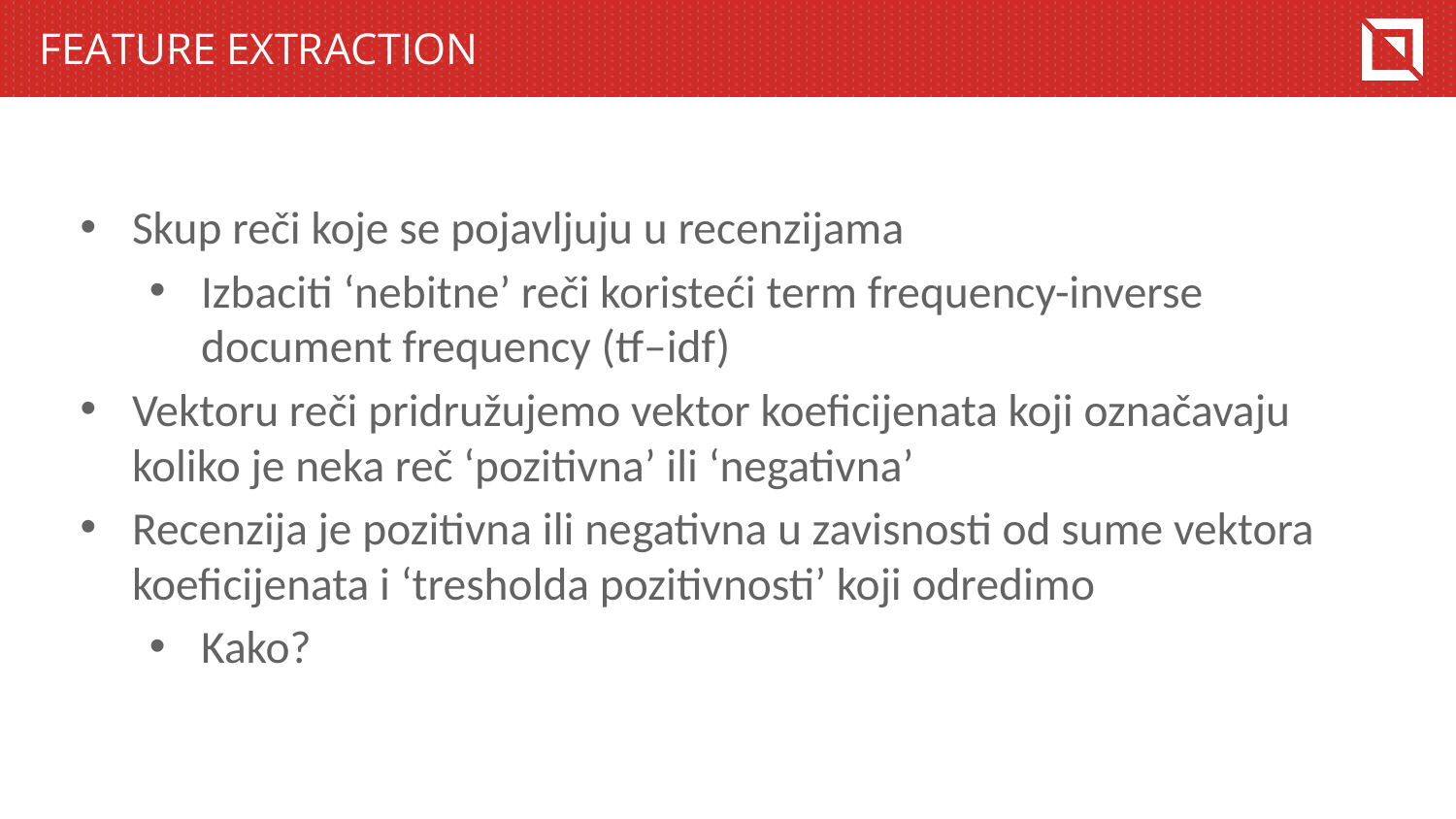

# FEATURE EXTRACTION
Skup reči koje se pojavljuju u recenzijama
Izbaciti ‘nebitne’ reči koristeći term frequency-inverse document frequency (tf–idf)
Vektoru reči pridružujemo vektor koeficijenata koji označavaju koliko je neka reč ‘pozitivna’ ili ‘negativna’
Recenzija je pozitivna ili negativna u zavisnosti od sume vektora koeficijenata i ‘tresholda pozitivnosti’ koji odredimo
Kako?